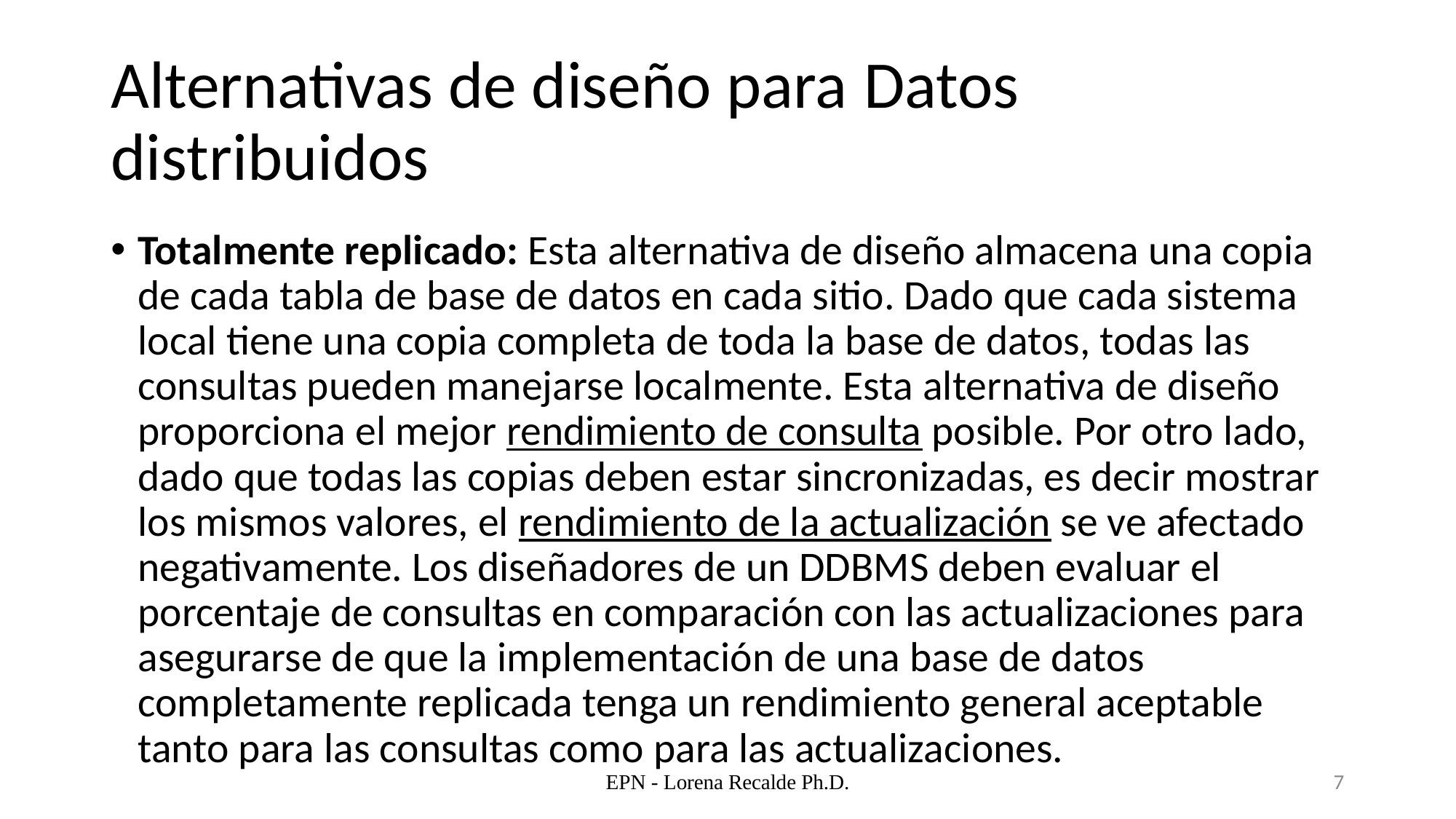

# Alternativas de diseño para Datos distribuidos
Totalmente replicado: Esta alternativa de diseño almacena una copia de cada tabla de base de datos en cada sitio. Dado que cada sistema local tiene una copia completa de toda la base de datos, todas las consultas pueden manejarse localmente. Esta alternativa de diseño proporciona el mejor rendimiento de consulta posible. Por otro lado, dado que todas las copias deben estar sincronizadas, es decir mostrar los mismos valores, el rendimiento de la actualización se ve afectado negativamente. Los diseñadores de un DDBMS deben evaluar el porcentaje de consultas en comparación con las actualizaciones para asegurarse de que la implementación de una base de datos completamente replicada tenga un rendimiento general aceptable tanto para las consultas como para las actualizaciones.
EPN - Lorena Recalde Ph.D.
7